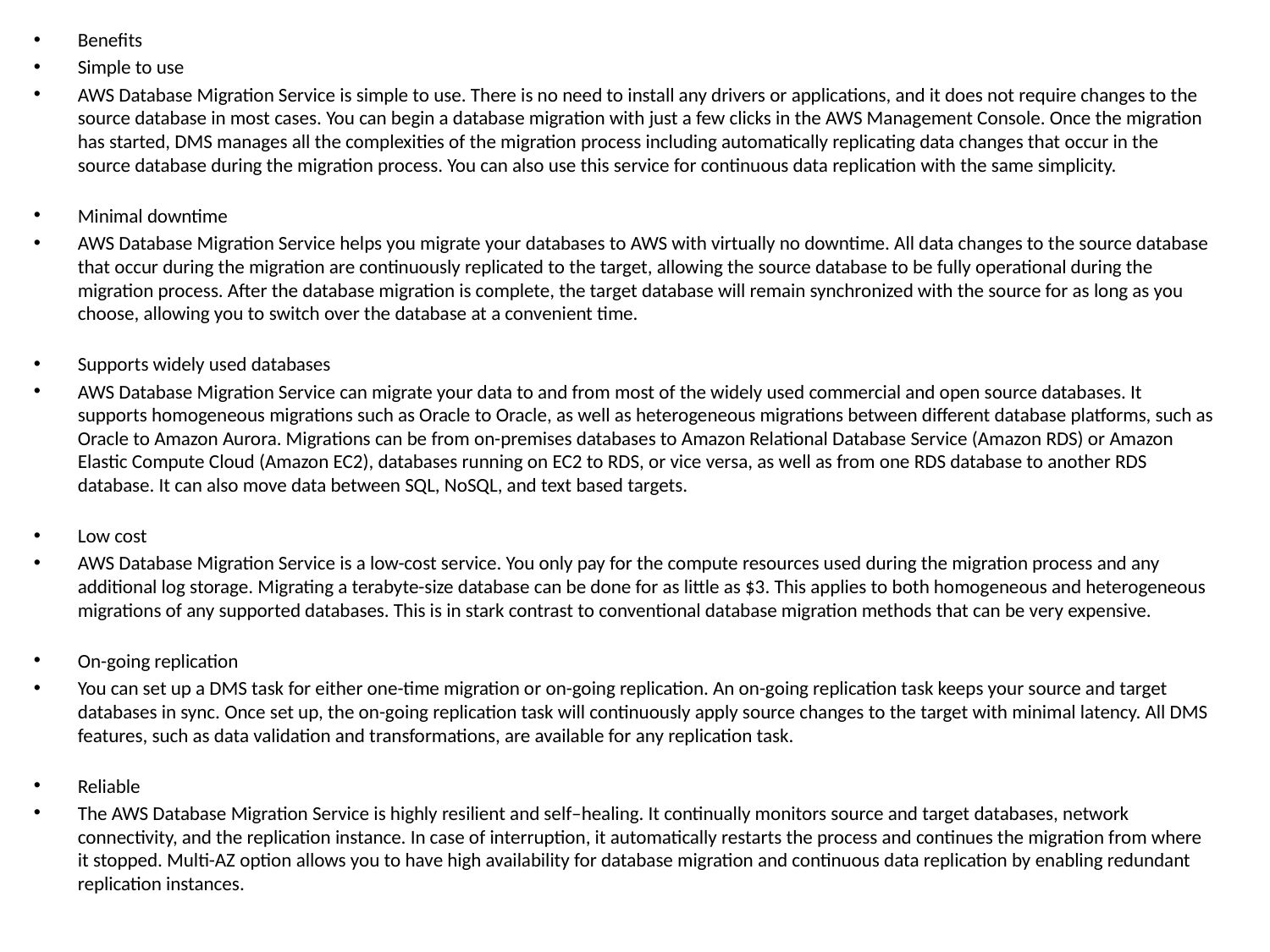

Benefits
Simple to use
AWS Database Migration Service is simple to use. There is no need to install any drivers or applications, and it does not require changes to the source database in most cases. You can begin a database migration with just a few clicks in the AWS Management Console. Once the migration has started, DMS manages all the complexities of the migration process including automatically replicating data changes that occur in the source database during the migration process. You can also use this service for continuous data replication with the same simplicity.
Minimal downtime
AWS Database Migration Service helps you migrate your databases to AWS with virtually no downtime. All data changes to the source database that occur during the migration are continuously replicated to the target, allowing the source database to be fully operational during the migration process. After the database migration is complete, the target database will remain synchronized with the source for as long as you choose, allowing you to switch over the database at a convenient time.
Supports widely used databases
AWS Database Migration Service can migrate your data to and from most of the widely used commercial and open source databases. It supports homogeneous migrations such as Oracle to Oracle, as well as heterogeneous migrations between different database platforms, such as Oracle to Amazon Aurora. Migrations can be from on-premises databases to Amazon Relational Database Service (Amazon RDS) or Amazon Elastic Compute Cloud (Amazon EC2), databases running on EC2 to RDS, or vice versa, as well as from one RDS database to another RDS database. It can also move data between SQL, NoSQL, and text based targets.
Low cost
AWS Database Migration Service is a low-cost service. You only pay for the compute resources used during the migration process and any additional log storage. Migrating a terabyte-size database can be done for as little as $3. This applies to both homogeneous and heterogeneous migrations of any supported databases. This is in stark contrast to conventional database migration methods that can be very expensive.
On-going replication
You can set up a DMS task for either one-time migration or on-going replication. An on-going replication task keeps your source and target databases in sync. Once set up, the on-going replication task will continuously apply source changes to the target with minimal latency. All DMS features, such as data validation and transformations, are available for any replication task.
Reliable
The AWS Database Migration Service is highly resilient and self–healing. It continually monitors source and target databases, network connectivity, and the replication instance. In case of interruption, it automatically restarts the process and continues the migration from where it stopped. Multi-AZ option allows you to have high availability for database migration and continuous data replication by enabling redundant replication instances.